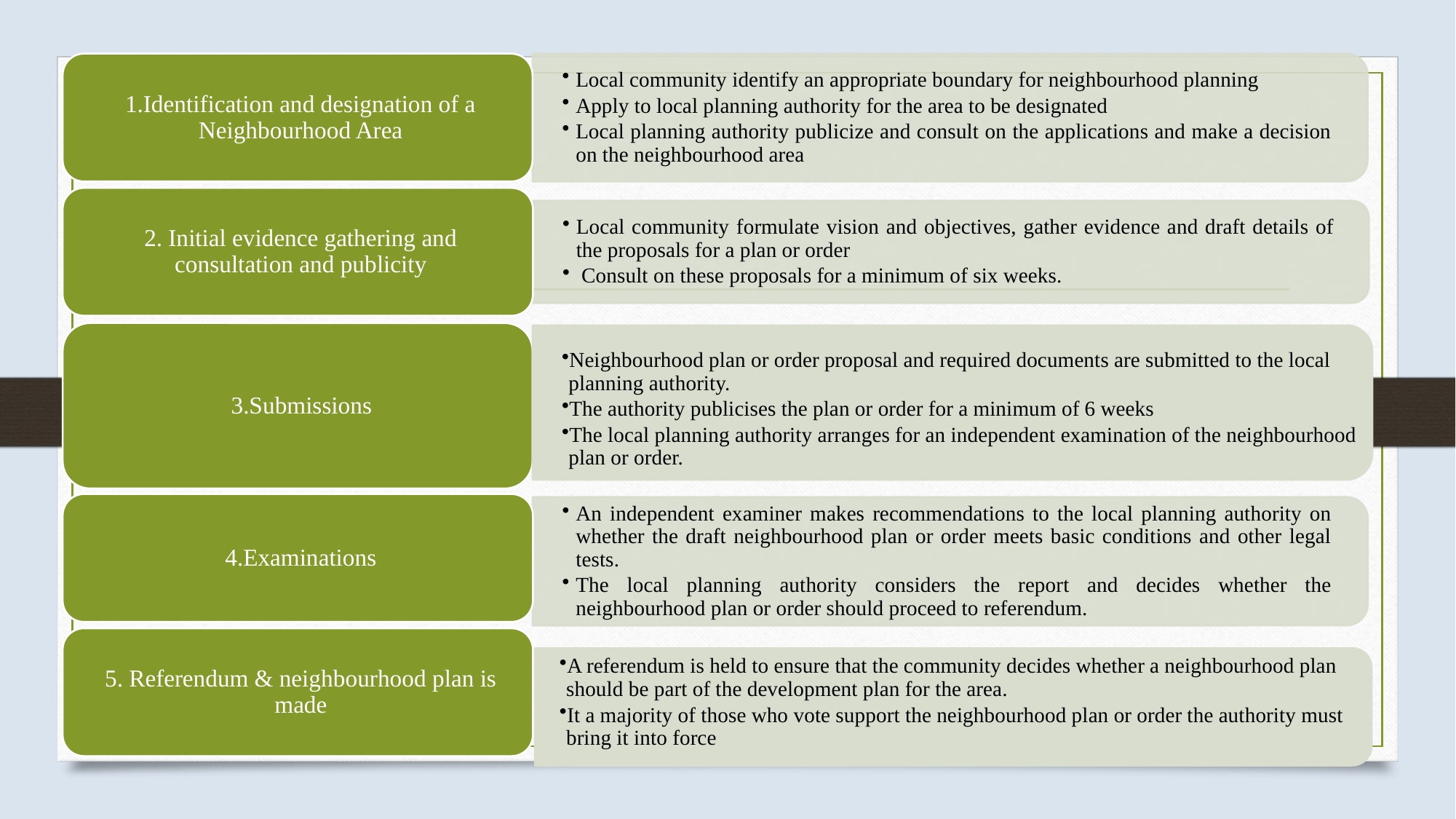

Local community identify an appropriate boundary for neighbourhood planning
Apply to local planning authority for the area to be designated
Local planning authority publicize and consult on the applications and make a decision on the neighbourhood area
1.Identification and designation of a Neighbourhood Area
Local community formulate vision and objectives, gather evidence and draft details of the proposals for a plan or order
 Consult on these proposals for a minimum of six weeks.
2. Initial evidence gathering and consultation and publicity
An independent examiner makes recommendations to the local planning authority on whether the draft neighbourhood plan or order meets basic conditions and other legal tests.
The local planning authority considers the report and decides whether the neighbourhood plan or order should proceed to referendum.
3.Submissions
4.Examinations
5. Referendum & neighbourhood plan is made

Neighbourhood plan or order proposal and required documents are submitted to the local planning authority.
The authority publicises the plan or order for a minimum of 6 weeks
The local planning authority arranges for an independent examination of the neighbourhood plan or order.

A referendum is held to ensure that the community decides whether a neighbourhood plan should be part of the development plan for the area.
It a majority of those who vote support the neighbourhood plan or order the authority must bring it into force